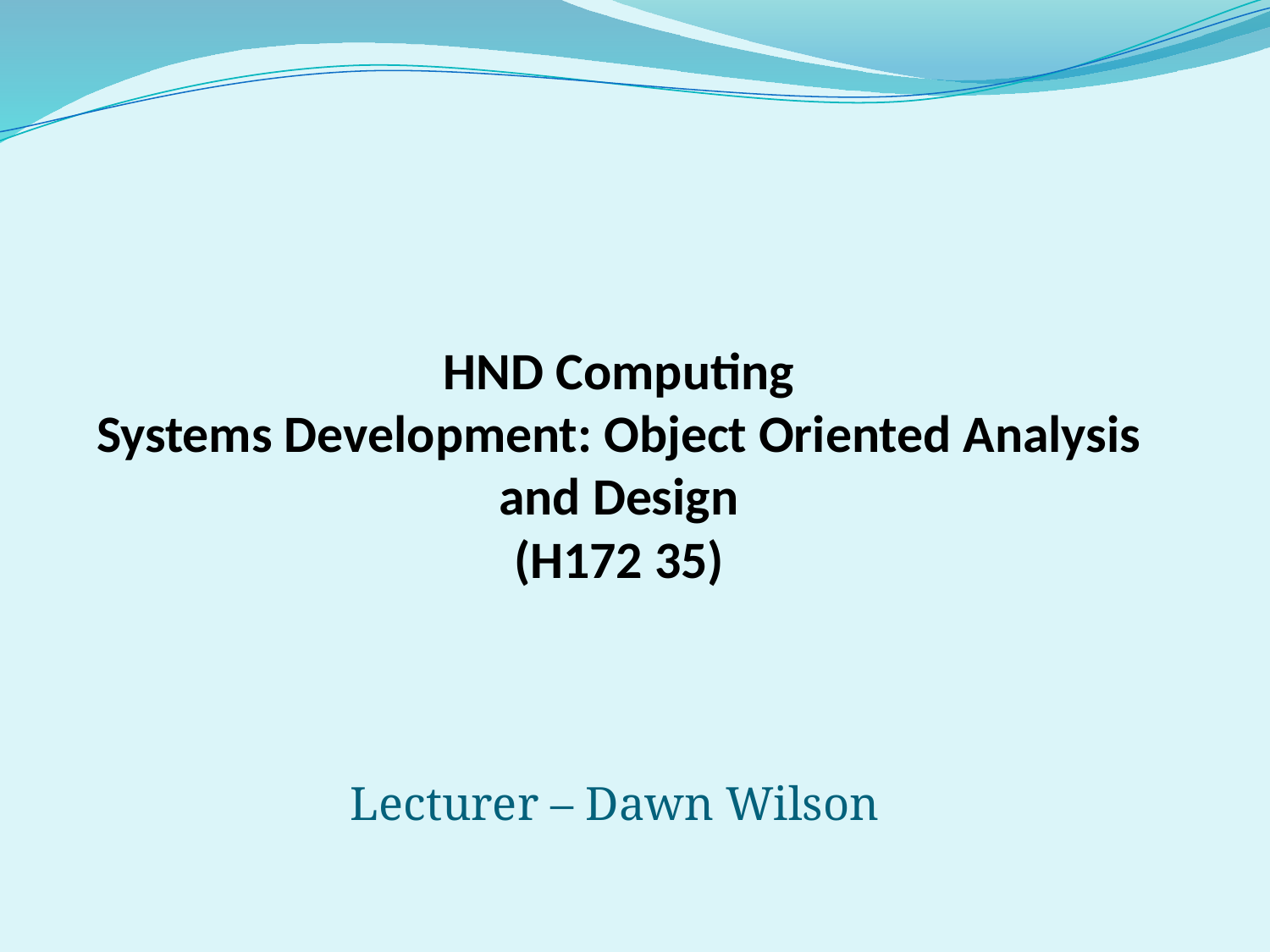

# HND Computing Systems Development: Object Oriented Analysis and Design (H172 35)

Lecturer – Dawn Wilson